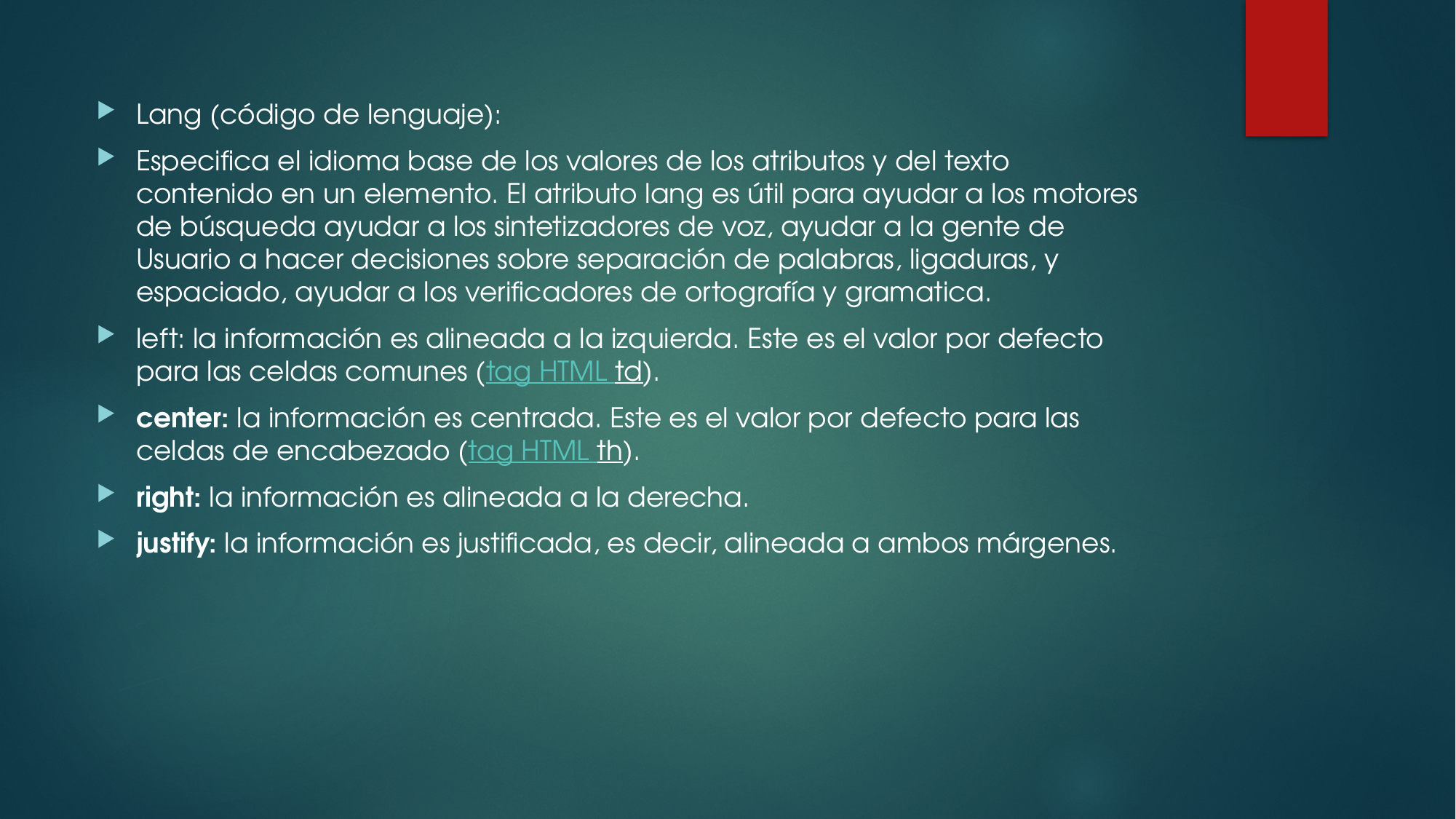

Lang (código de lenguaje):
Especifica el idioma base de los valores de los atributos y del texto contenido en un elemento. El atributo lang es útil para ayudar a los motores de búsqueda ayudar a los sintetizadores de voz, ayudar a la gente de Usuario a hacer decisiones sobre separación de palabras, ligaduras, y espaciado, ayudar a los verificadores de ortografía y gramatica.
left: la información es alineada a la izquierda. Este es el valor por defecto para las celdas comunes (tag HTML td).
center: la información es centrada. Este es el valor por defecto para las celdas de encabezado (tag HTML th).
right: la información es alineada a la derecha.
justify: la información es justificada, es decir, alineada a ambos márgenes.